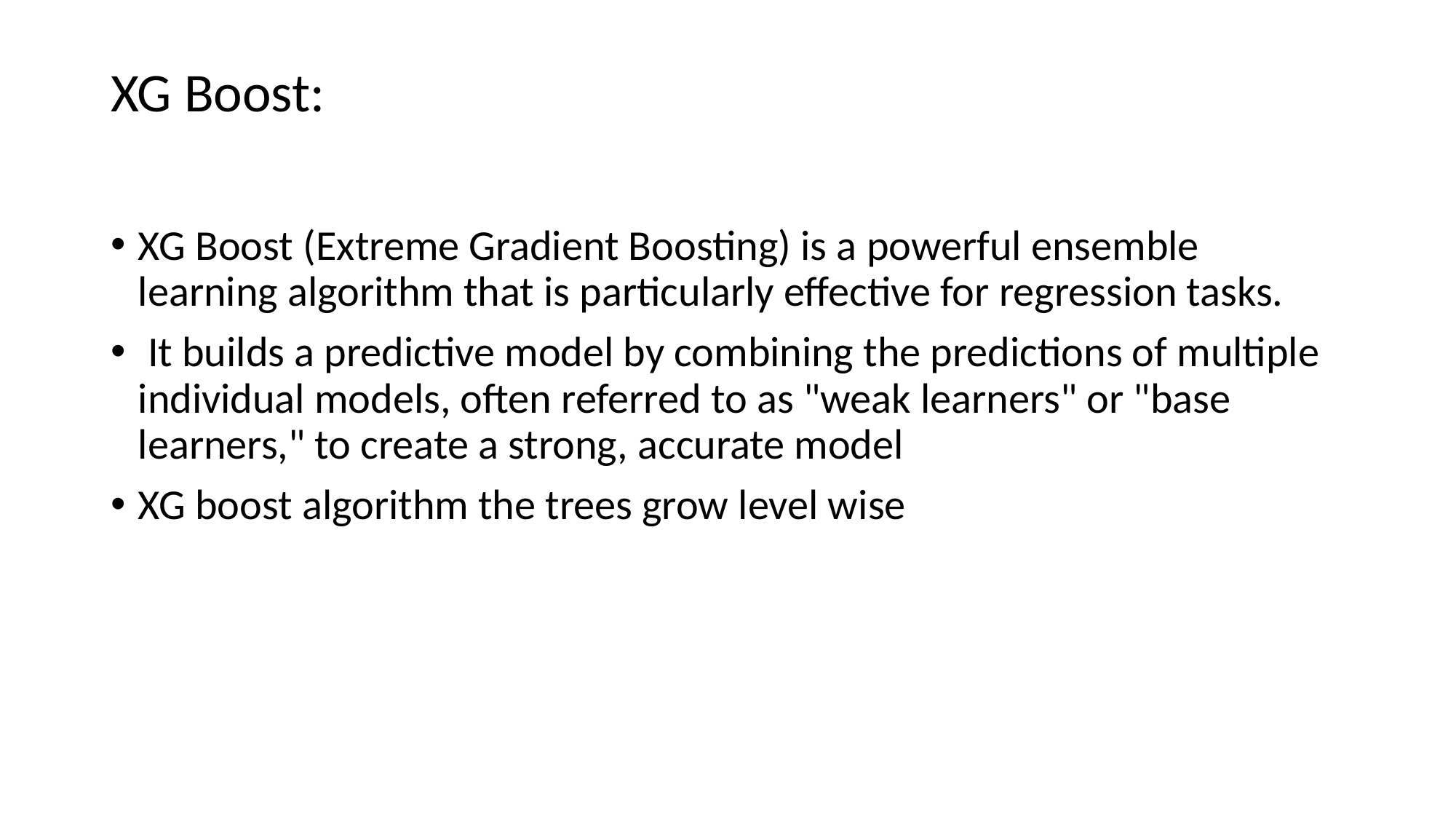

# XG Boost:
XG Boost (Extreme Gradient Boosting) is a powerful ensemble learning algorithm that is particularly effective for regression tasks.
 It builds a predictive model by combining the predictions of multiple individual models, often referred to as "weak learners" or "base learners," to create a strong, accurate model
XG boost algorithm the trees grow level wise